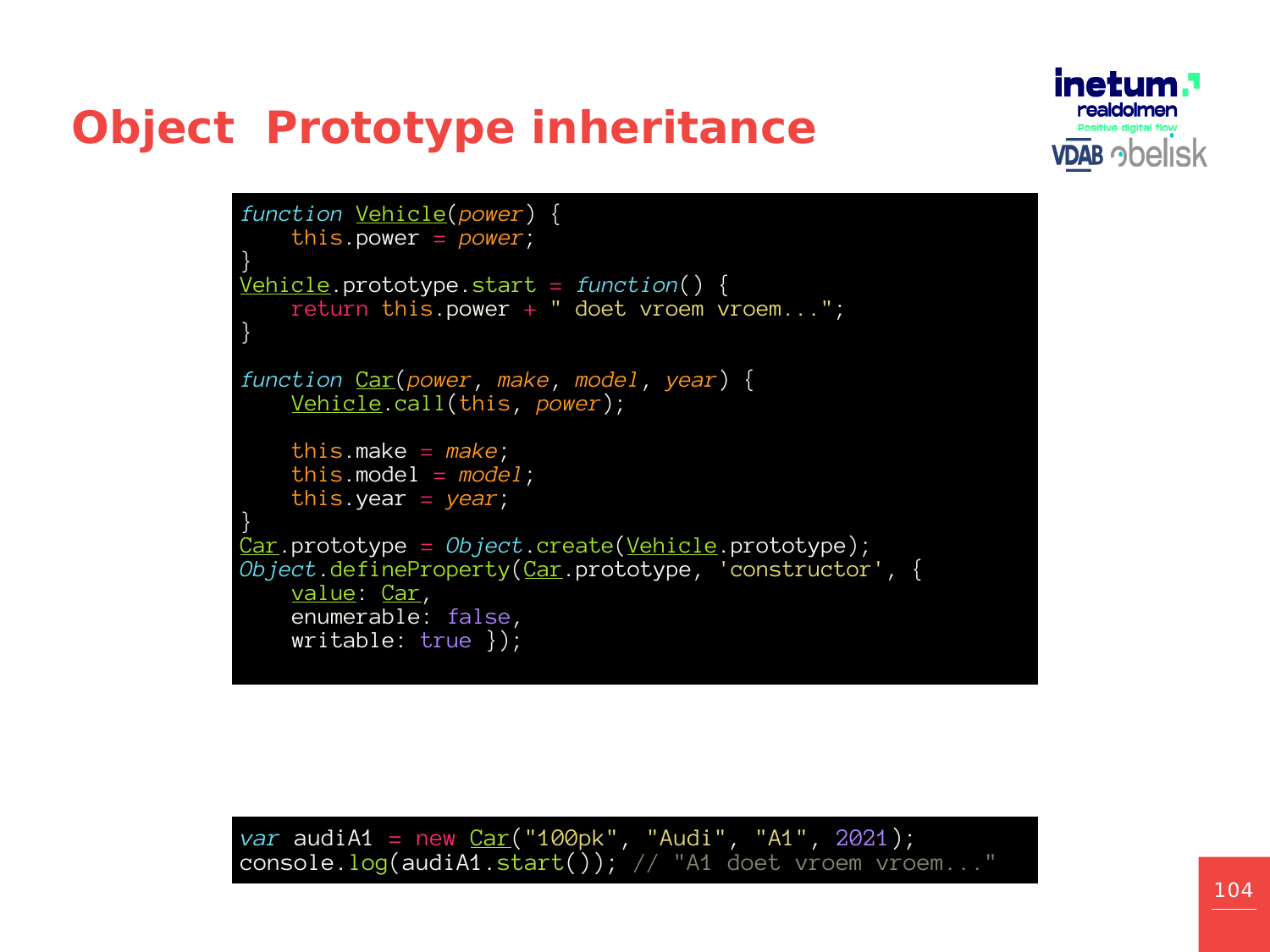

# Object  Prototype inheritance
| function Vehicle(power) {     this.power = power; } Vehicle.prototype.start = function() {     return this.power + " doet vroem vroem..."; } function Car(power, make, model, year) {     Vehicle.call(this, power);          this.make = make;     this.model = model;     this.year = year; } Car.prototype = Object.create(Vehicle.prototype); Object.defineProperty(Car.prototype, 'constructor', {     value: Car,     enumerable: false,     writable: true }); |
| --- |

| var audiA1 = new Car("100pk", "Audi", "A1", 2021); console.log(audiA1.start()); // "A1 doet vroem vroem..." |
| --- |